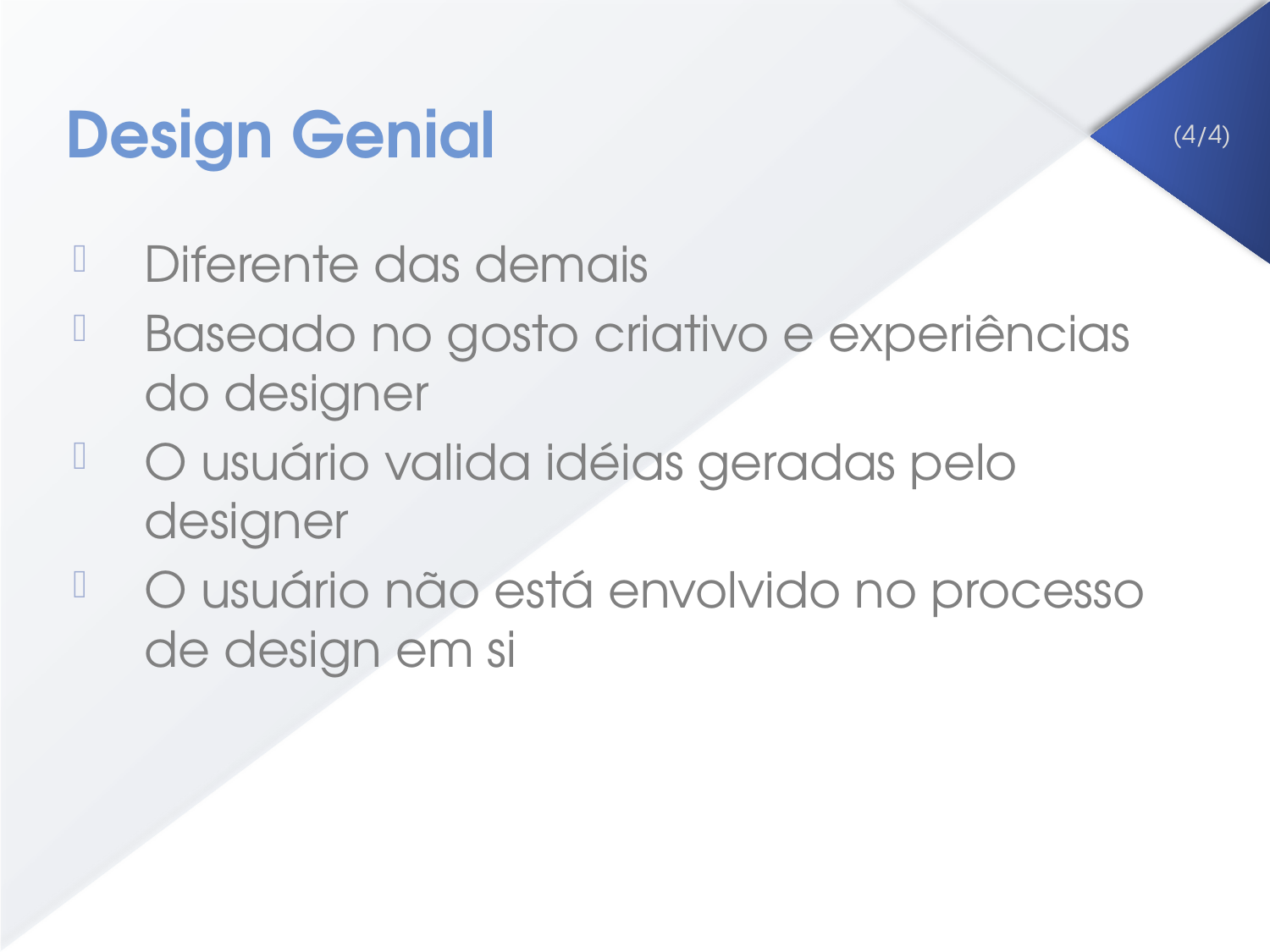

Design Genial
(4/4)
Diferente das demais
Baseado no gosto criativo e experiências do designer
O usuário valida idéias geradas pelo designer
O usuário não está envolvido no processo de design em si